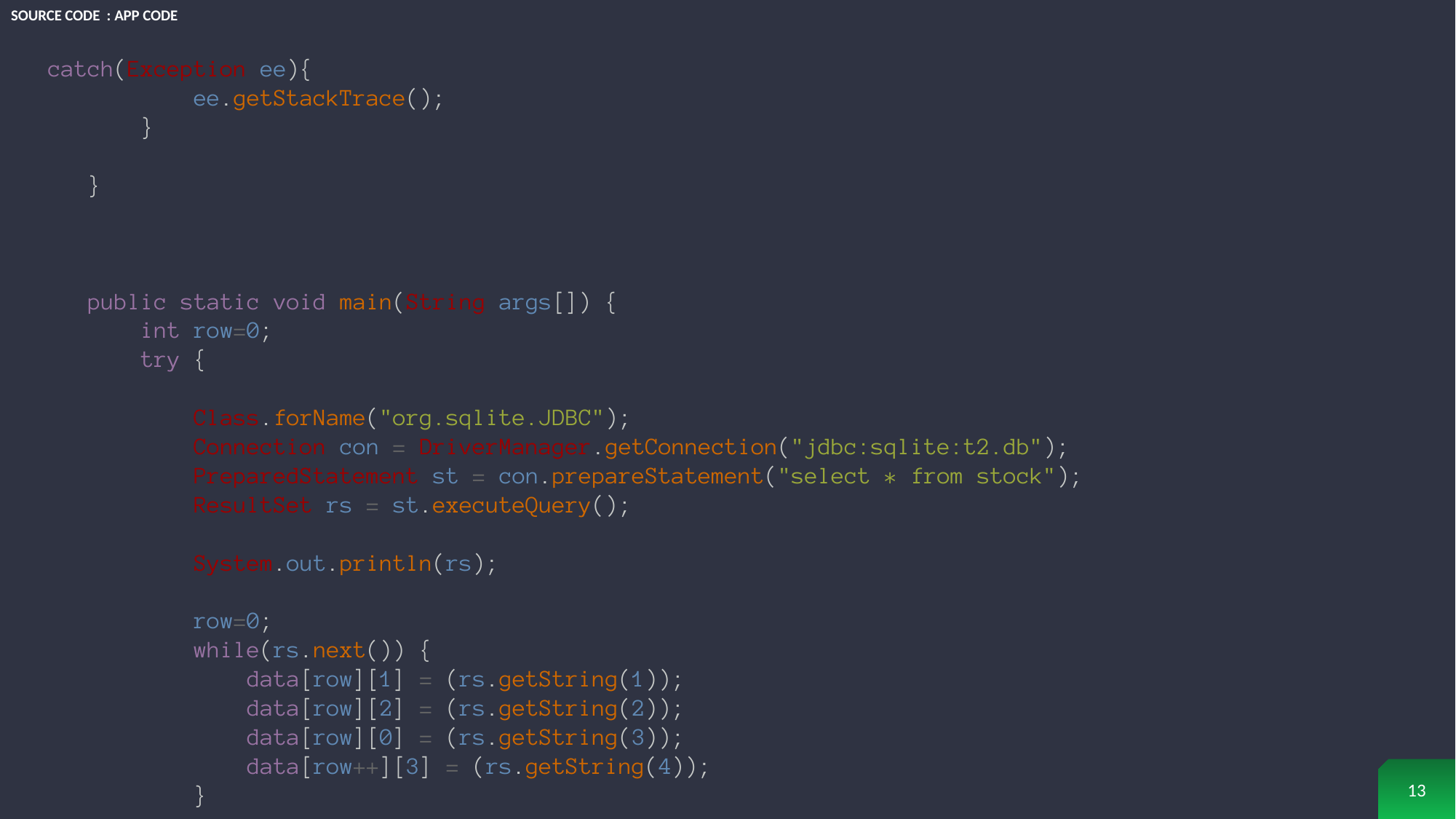

# Source Code  : App Code
 catch(Exception ee){
            ee.getStackTrace();
        }

    }

    public static void main(String args[]) {
        int row=0;
        try {
            Class.forName("org.sqlite.JDBC");
            Connection con = DriverManager.getConnection("jdbc:sqlite:t2.db");
            PreparedStatement st = con.prepareStatement("select * from stock");
            ResultSet rs = st.executeQuery();
            System.out.println(rs);
            row=0;
            while(rs.next()) {
                data[row][1] = (rs.getString(1));
                data[row][2] = (rs.getString(2));
                data[row][0] = (rs.getString(3));
                data[row++][3] = (rs.getString(4));
            }

13